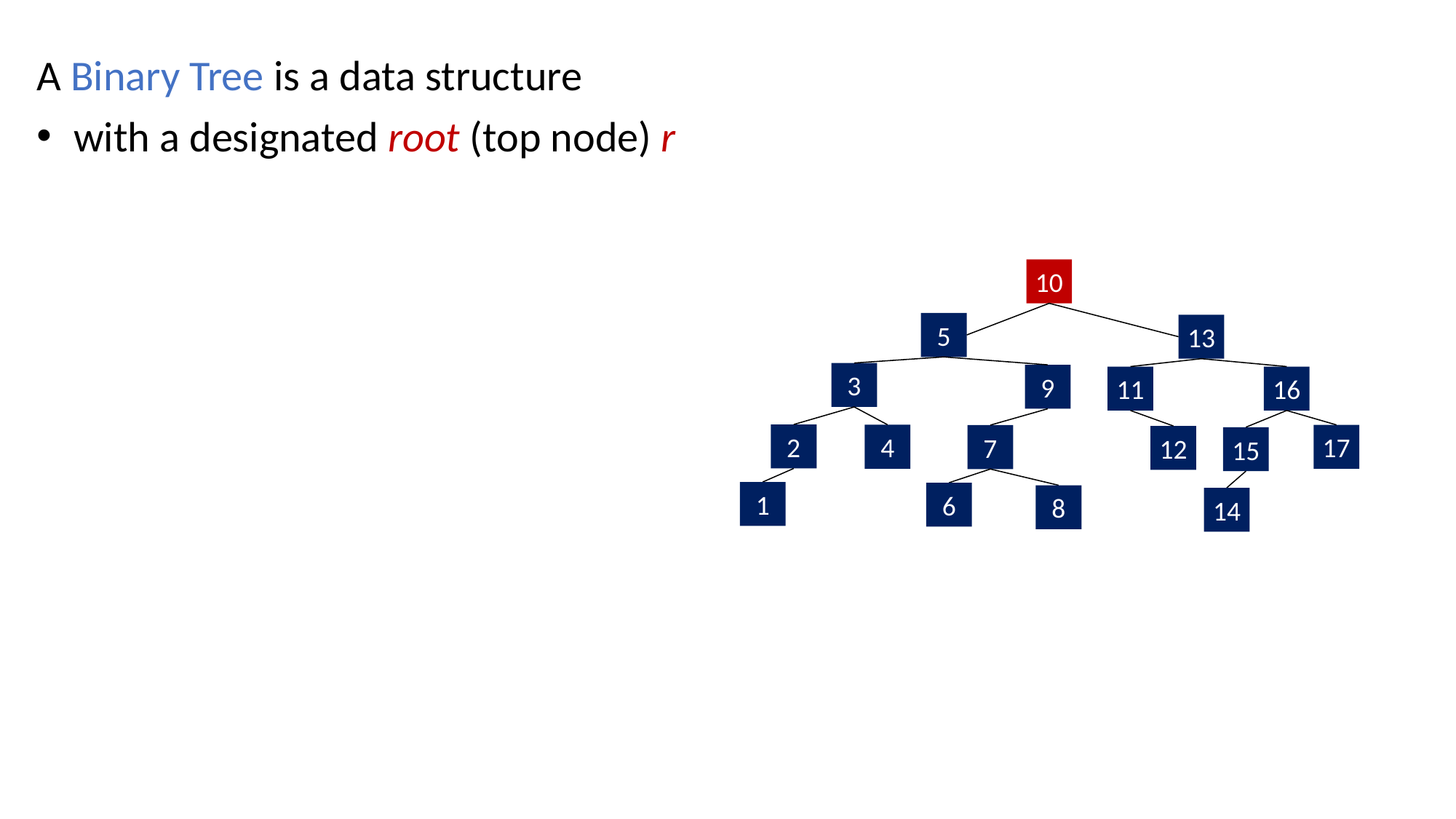

A Binary Tree is a data structure
 with a designated root (top node) r
10
5
13
3
9
11
16
2
4
17
7
12
15
1
6
8
14